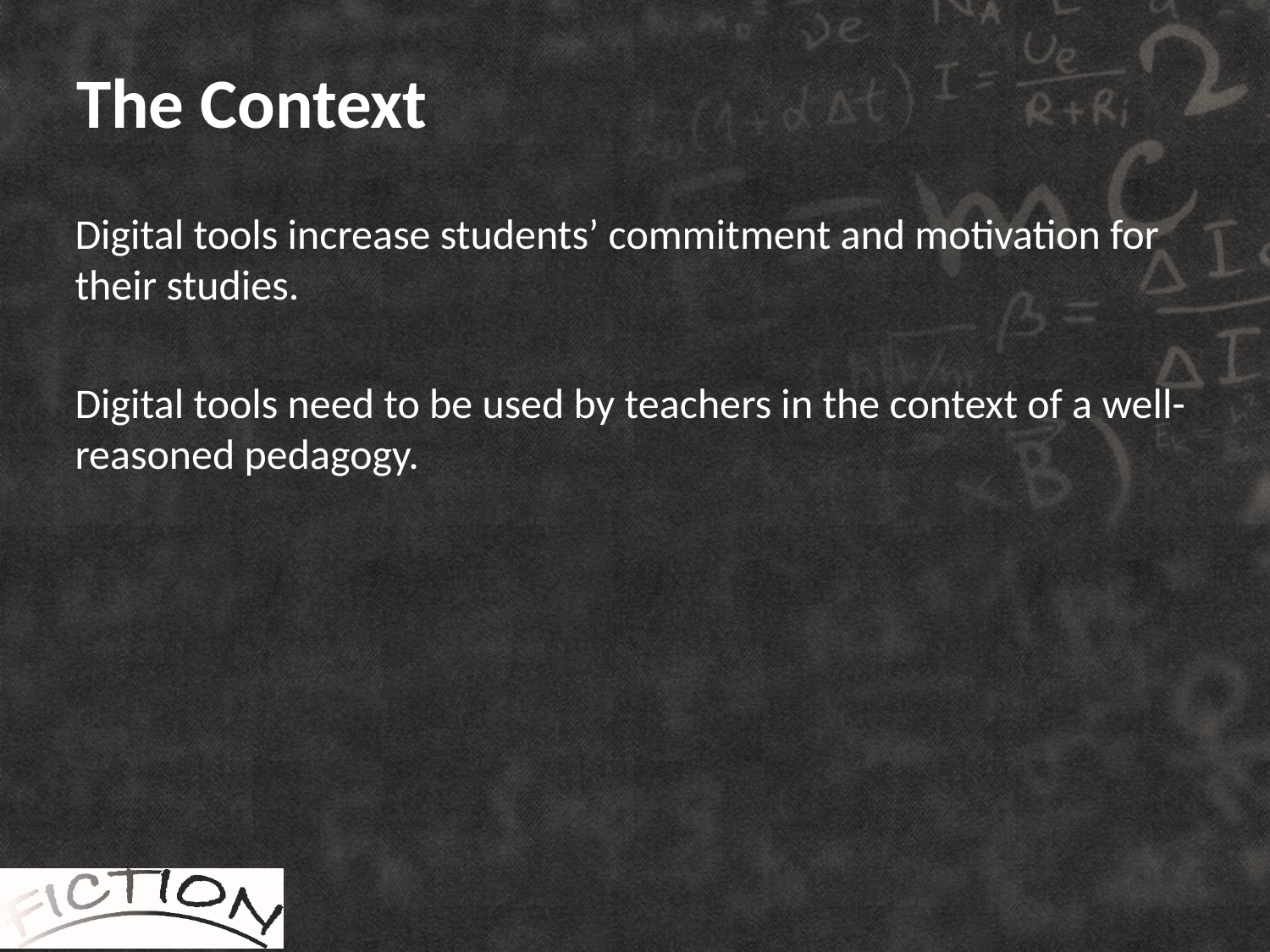

# The Context
Digital tools increase students’ commitment and motivation for their studies.

Digital tools need to be used by teachers in the context of a well-reasoned pedagogy.